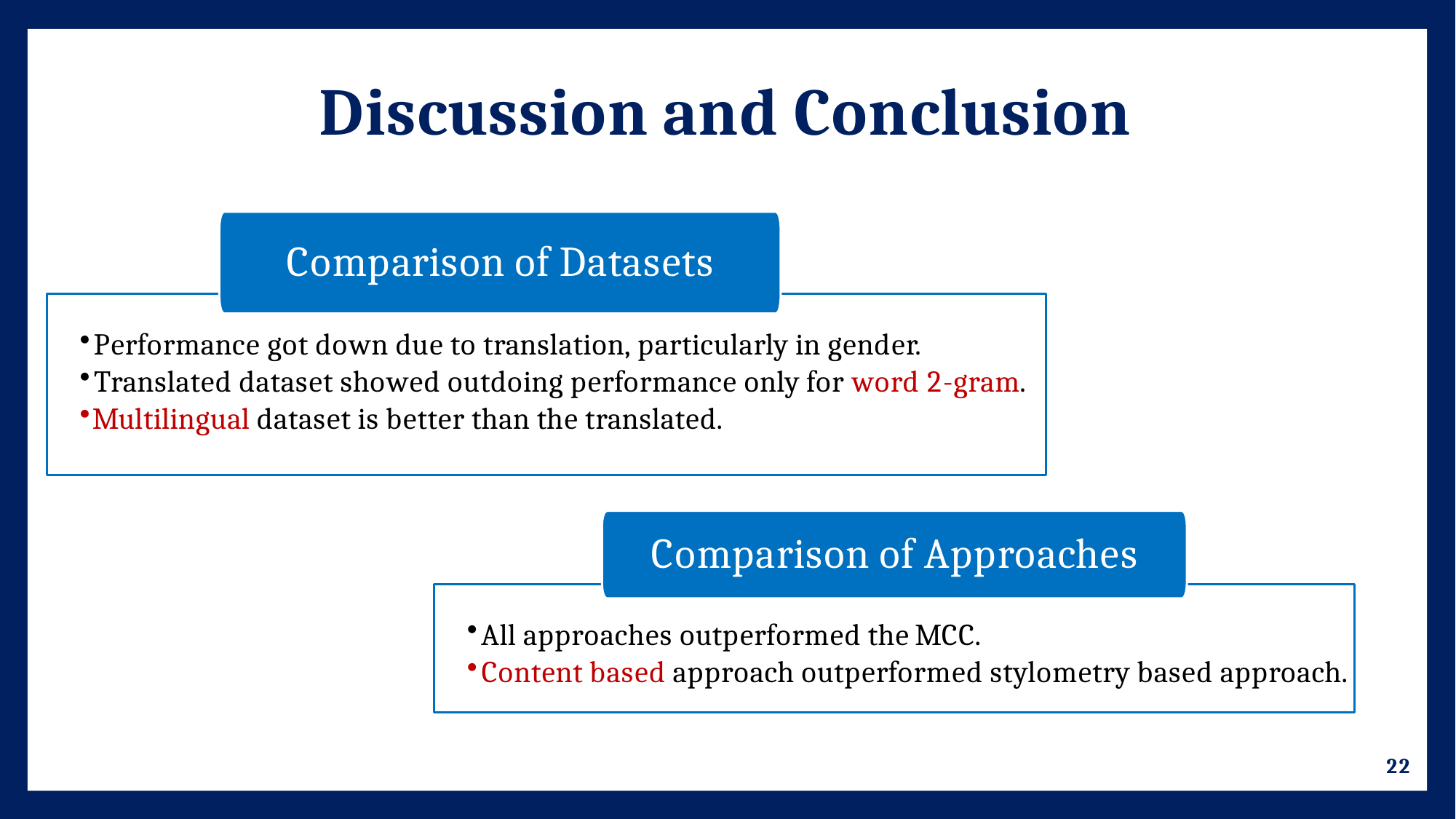

# Discussion and Conclusion

Comparison of Datasets
Performance got down due to translation, particularly in gender.
Translated dataset showed outdoing performance only for word 2-gram.
Multilingual dataset is better than the translated.
Comparison of Approaches
All approaches outperformed the MCC.
Content based approach outperformed stylometry based approach.
22